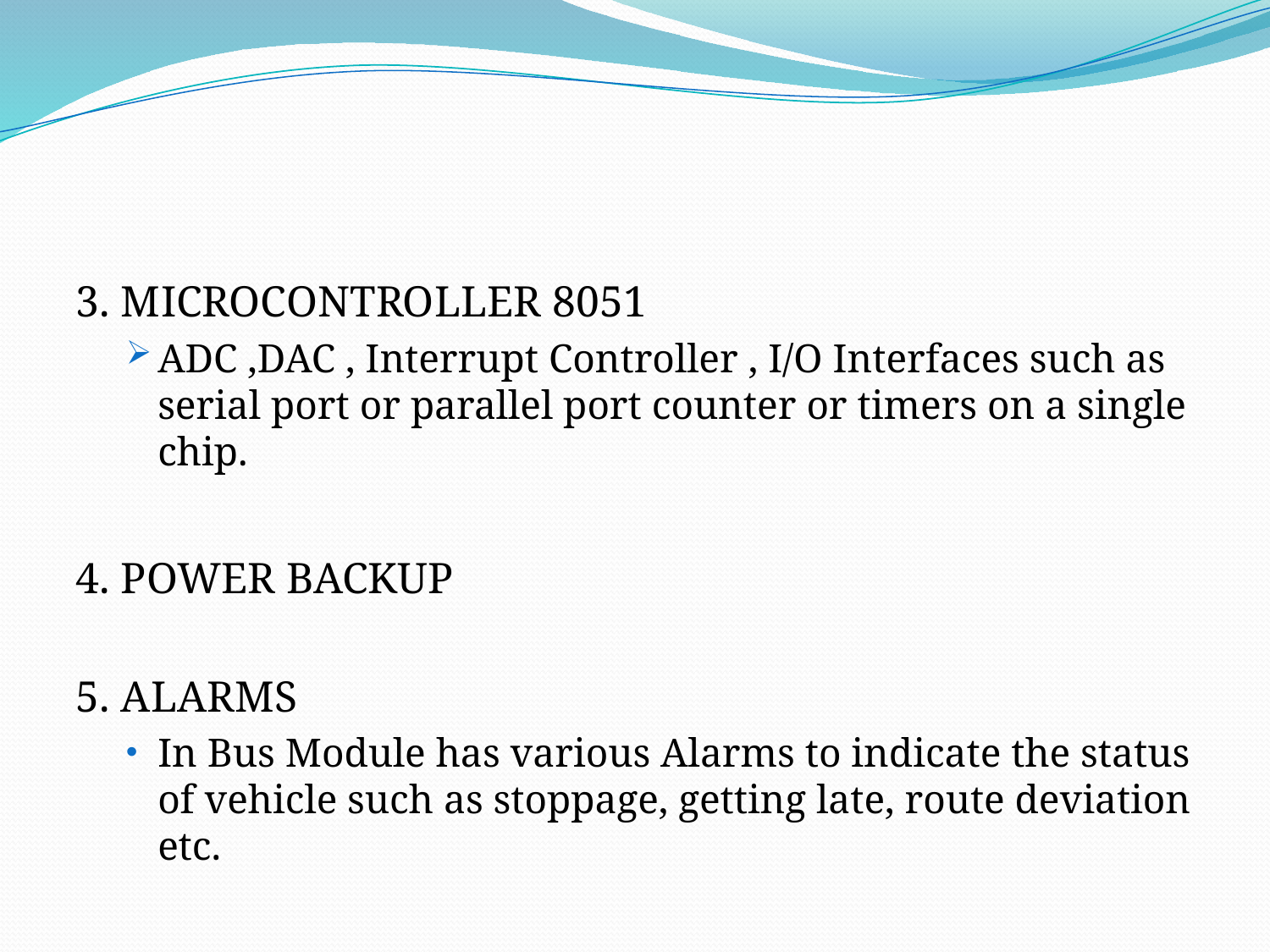

3. MICROCONTROLLER 8051
ADC ,DAC , Interrupt Controller , I/O Interfaces such as serial port or parallel port counter or timers on a single chip.

4. POWER BACKUP

5. ALARMS
In Bus Module has various Alarms to indicate the status of vehicle such as stoppage, getting late, route deviation etc.